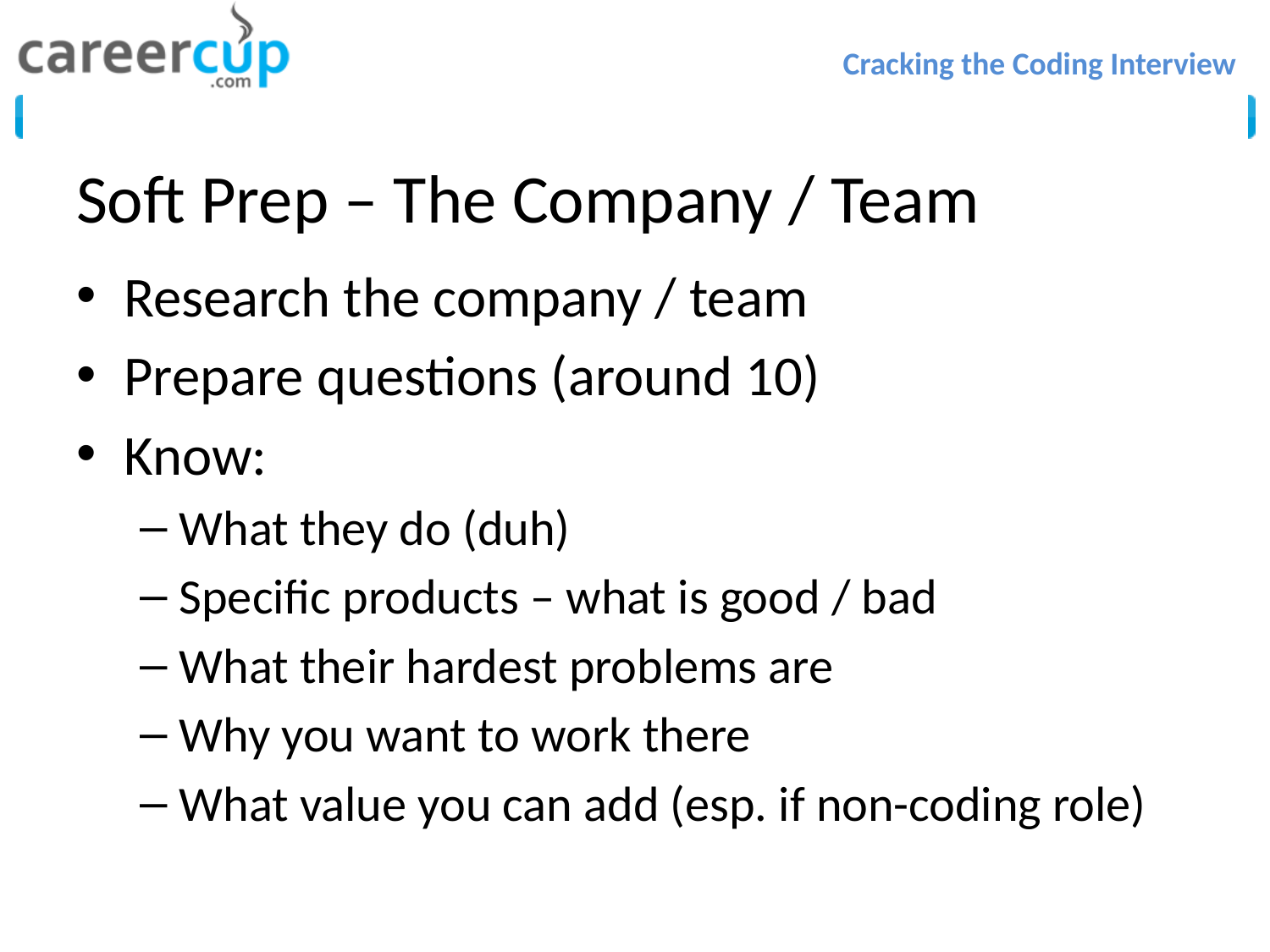

# Soft Prep – The Company / Team
Research the company / team
Prepare questions (around 10)
Know:
What they do (duh)
Specific products – what is good / bad
What their hardest problems are
Why you want to work there
What value you can add (esp. if non-coding role)